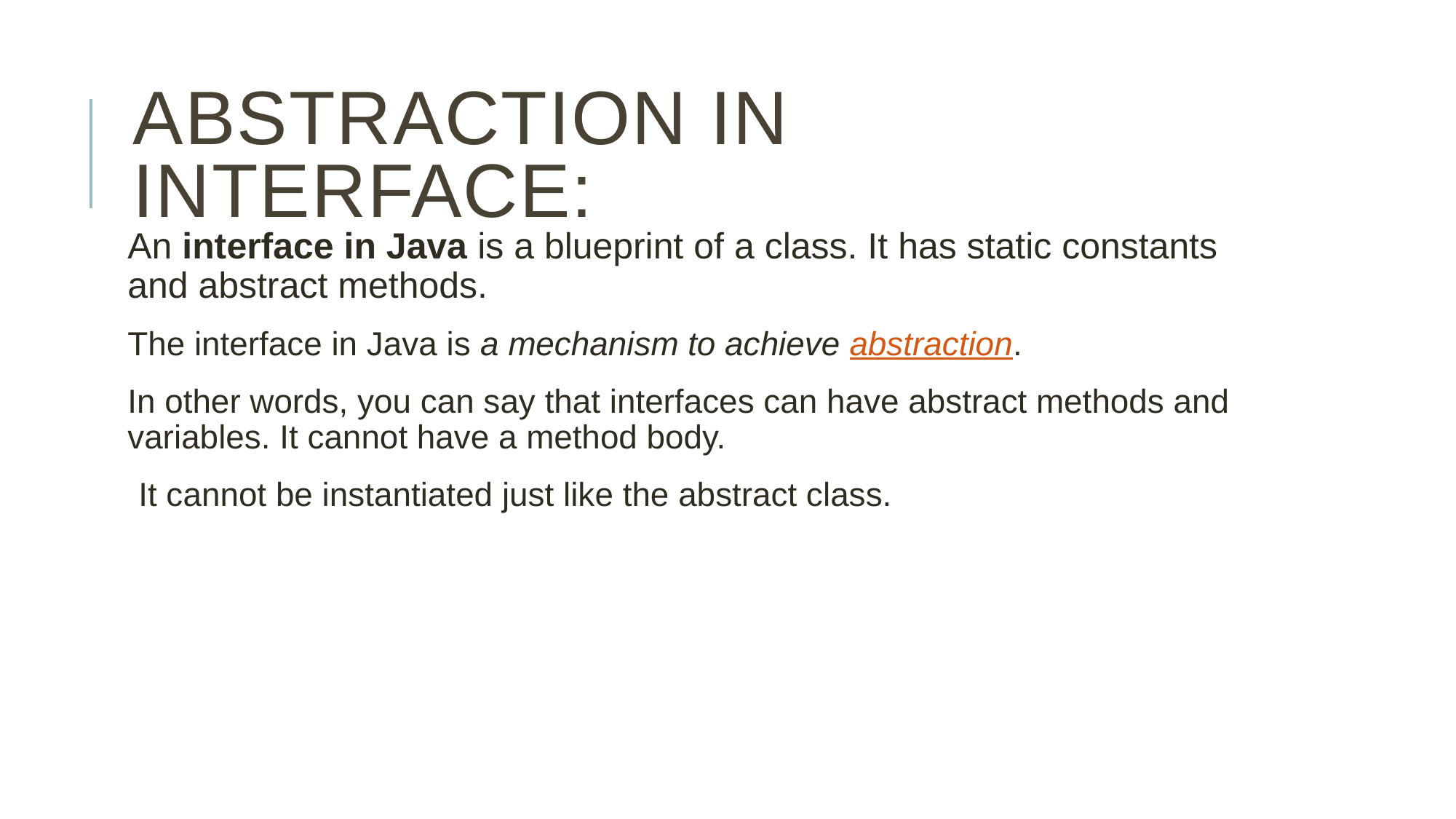

# Abstraction in interface:
An interface in Java is a blueprint of a class. It has static constants and abstract methods.
The interface in Java is a mechanism to achieve abstraction.
In other words, you can say that interfaces can have abstract methods and variables. It cannot have a method body.
It cannot be instantiated just like the abstract class.